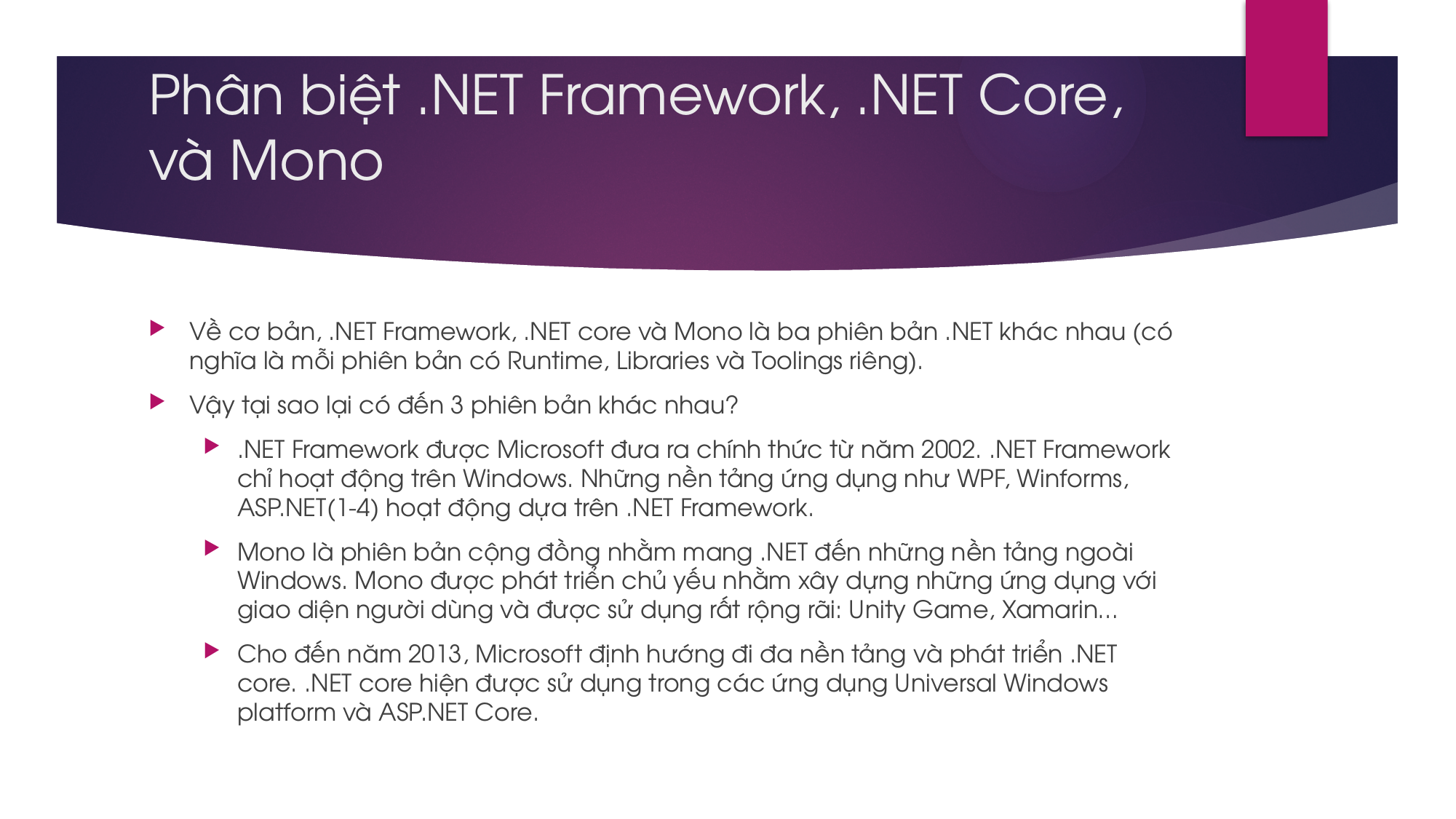

# Phân biệt .NET Framework, .NET Core, và Mono
Về cơ bản, .NET Framework, .NET core và Mono là ba phiên bản .NET khác nhau (có nghĩa là mỗi phiên bản có Runtime, Libraries và Toolings riêng).
Vậy tại sao lại có đến 3 phiên bản khác nhau?
.NET Framework được Microsoft đưa ra chính thức từ năm 2002. .NET Framework chỉ hoạt động trên Windows. Những nền tảng ứng dụng như WPF, Winforms, ASP.NET(1-4) hoạt động dựa trên .NET Framework.
Mono là phiên bản cộng đồng nhằm mang .NET đến những nền tảng ngoài Windows. Mono được phát triển chủ yếu nhằm xây dựng những ứng dụng với giao diện người dùng và được sử dụng rất rộng rãi: Unity Game, Xamarin…
Cho đến năm 2013, Microsoft định hướng đi đa nền tảng và phát triển .NET core. .NET core hiện được sử dụng trong các ứng dụng Universal Windows platform và ASP.NET Core.